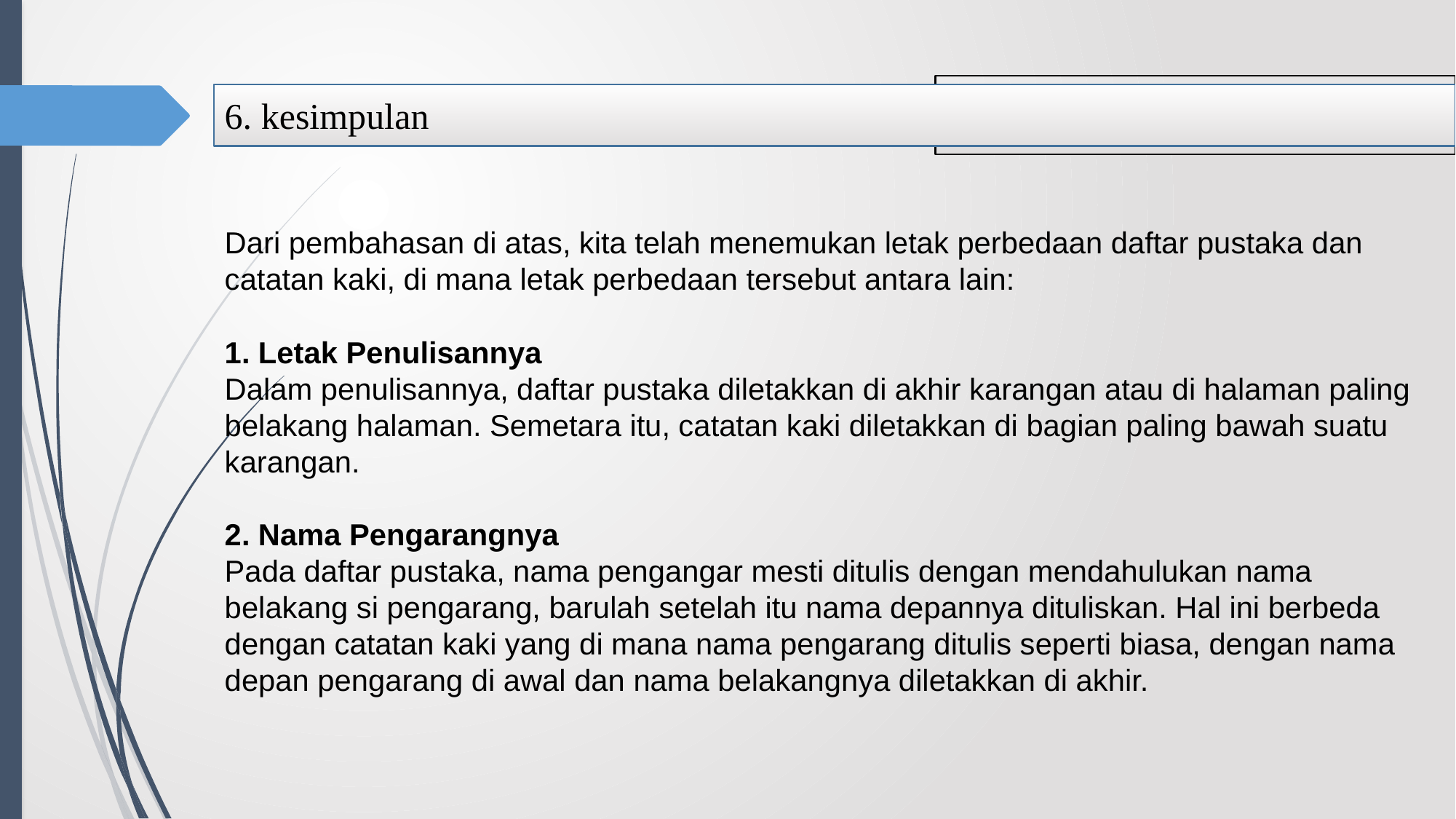

6. kesimpulan
Dari pembahasan di atas, kita telah menemukan letak perbedaan daftar pustaka dan catatan kaki, di mana letak perbedaan tersebut antara lain:

1. Letak Penulisannya
Dalam penulisannya, daftar pustaka diletakkan di akhir karangan atau di halaman paling belakang halaman. Semetara itu, catatan kaki diletakkan di bagian paling bawah suatu karangan.

2. Nama Pengarangnya
Pada daftar pustaka, nama pengangar mesti ditulis dengan mendahulukan nama belakang si pengarang, barulah setelah itu nama depannya dituliskan. Hal ini berbeda dengan catatan kaki yang di mana nama pengarang ditulis seperti biasa, dengan nama depan pengarang di awal dan nama belakangnya diletakkan di akhir.